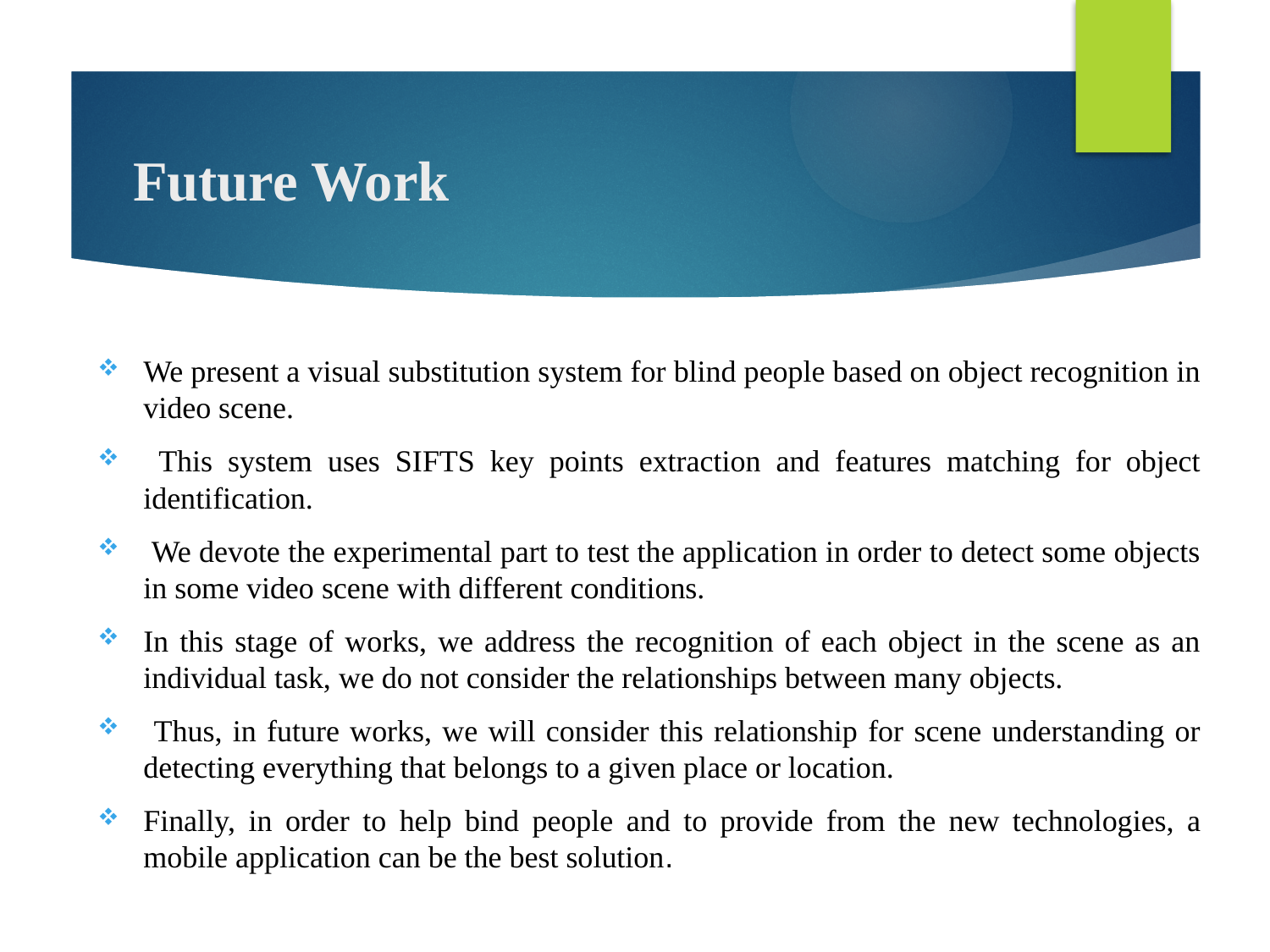

# Future Work
We present a visual substitution system for blind people based on object recognition in video scene.
 This system uses SIFTS key points extraction and features matching for object identification.
 We devote the experimental part to test the application in order to detect some objects in some video scene with different conditions.
In this stage of works, we address the recognition of each object in the scene as an individual task, we do not consider the relationships between many objects.
 Thus, in future works, we will consider this relationship for scene understanding or detecting everything that belongs to a given place or location.
Finally, in order to help bind people and to provide from the new technologies, a mobile application can be the best solution.